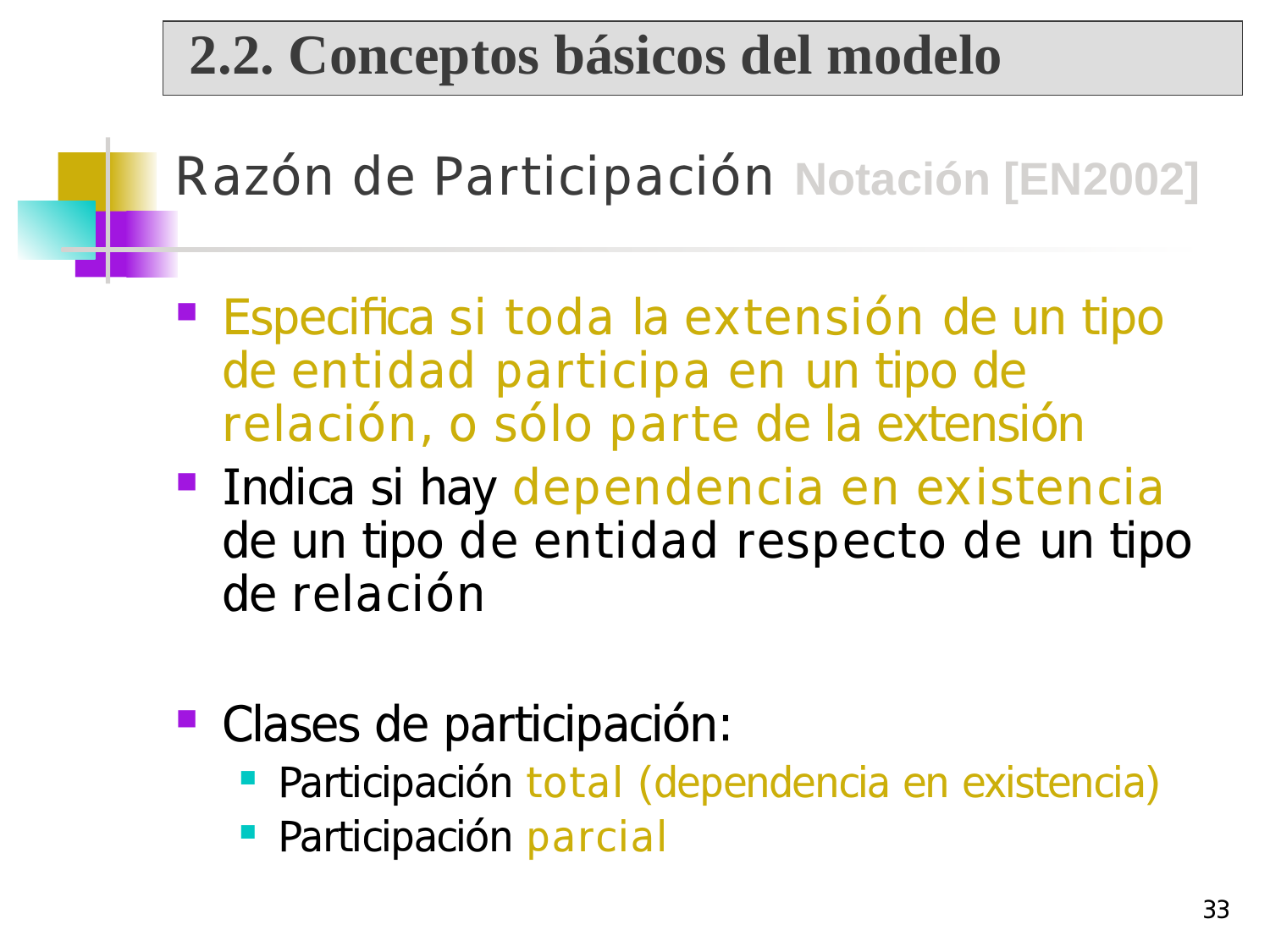

2.2. Conceptos básicos del modelo
# Razón de Participación Notación [EN2002]
Especifica si toda la extensión de un tipo de entidad participa en un tipo de relación, o sólo parte de la extensión
Indica si hay dependencia en existencia de un tipo de entidad respecto de un tipo de relación

Clases de participación:
Participación total (dependencia en existencia)
Participación parcial
33